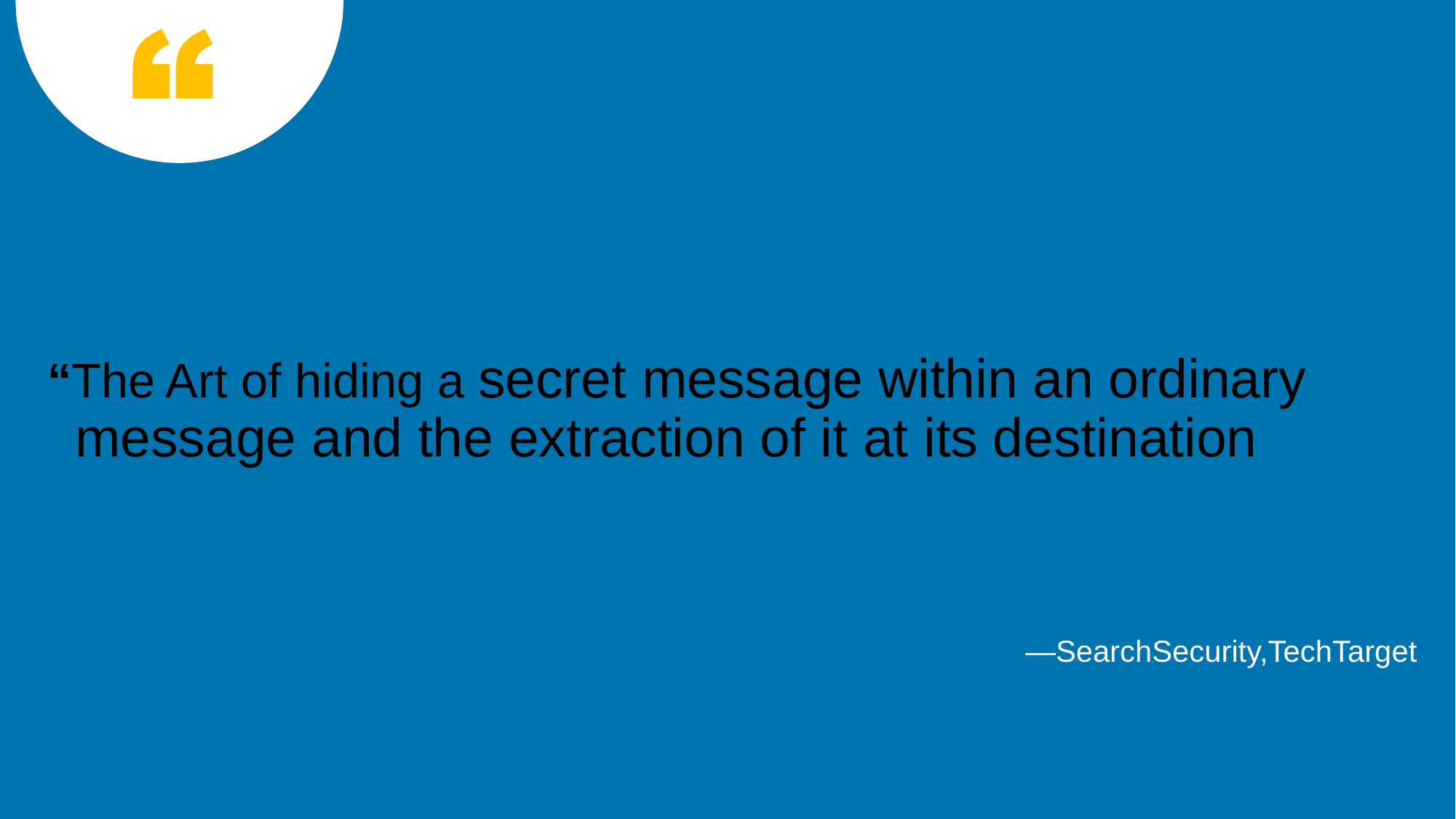

“The Art of hiding a secret message within an ordinary message and the extraction of it at its destination
—SearchSecurity,TechTarget
2